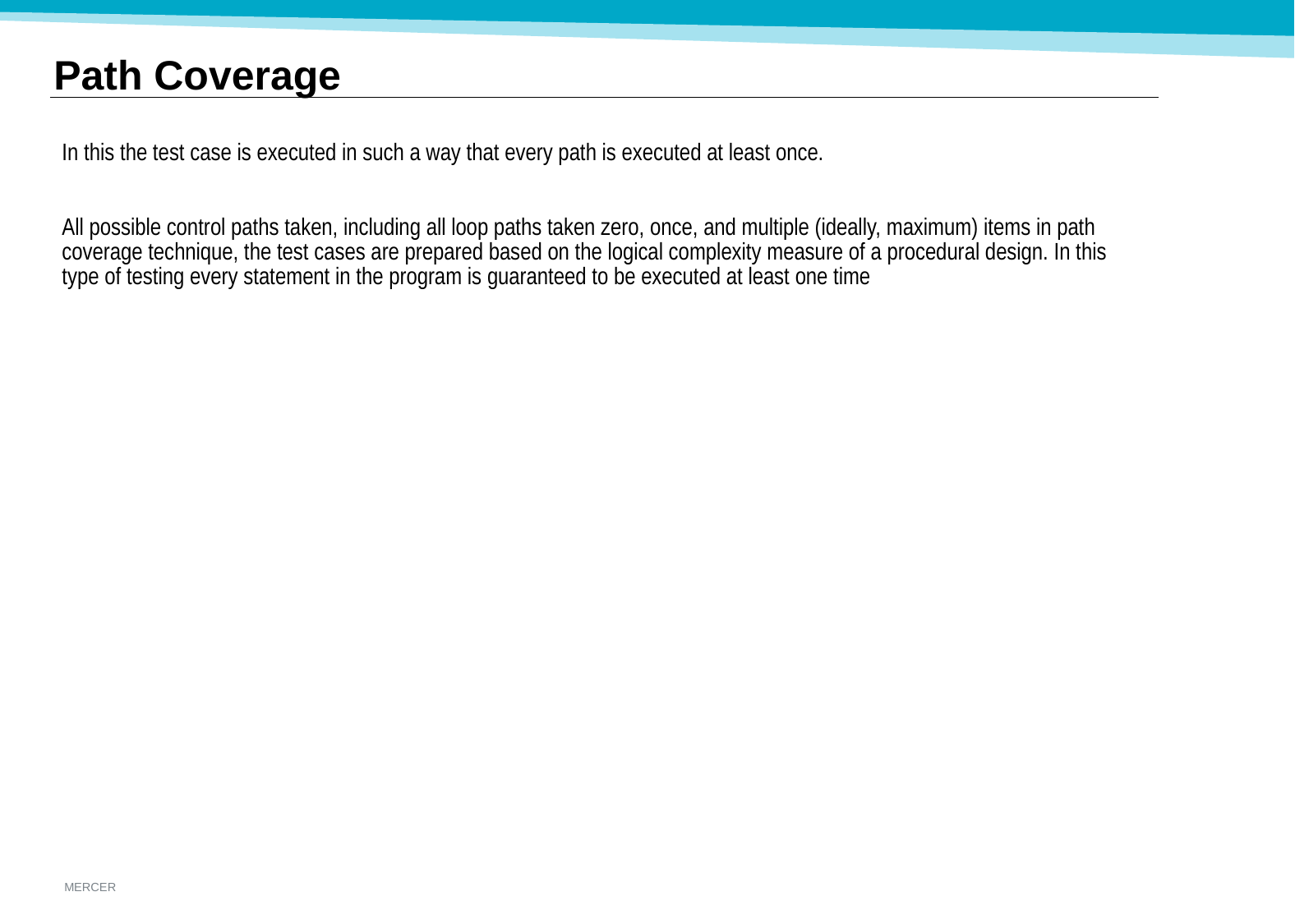

# Path Coverage
In this the test case is executed in such a way that every path is executed at least once.

All possible control paths taken, including all loop paths taken zero, once, and multiple (ideally, maximum) items in path coverage technique, the test cases are prepared based on the logical complexity measure of a procedural design. In this type of testing every statement in the program is guaranteed to be executed at least one time